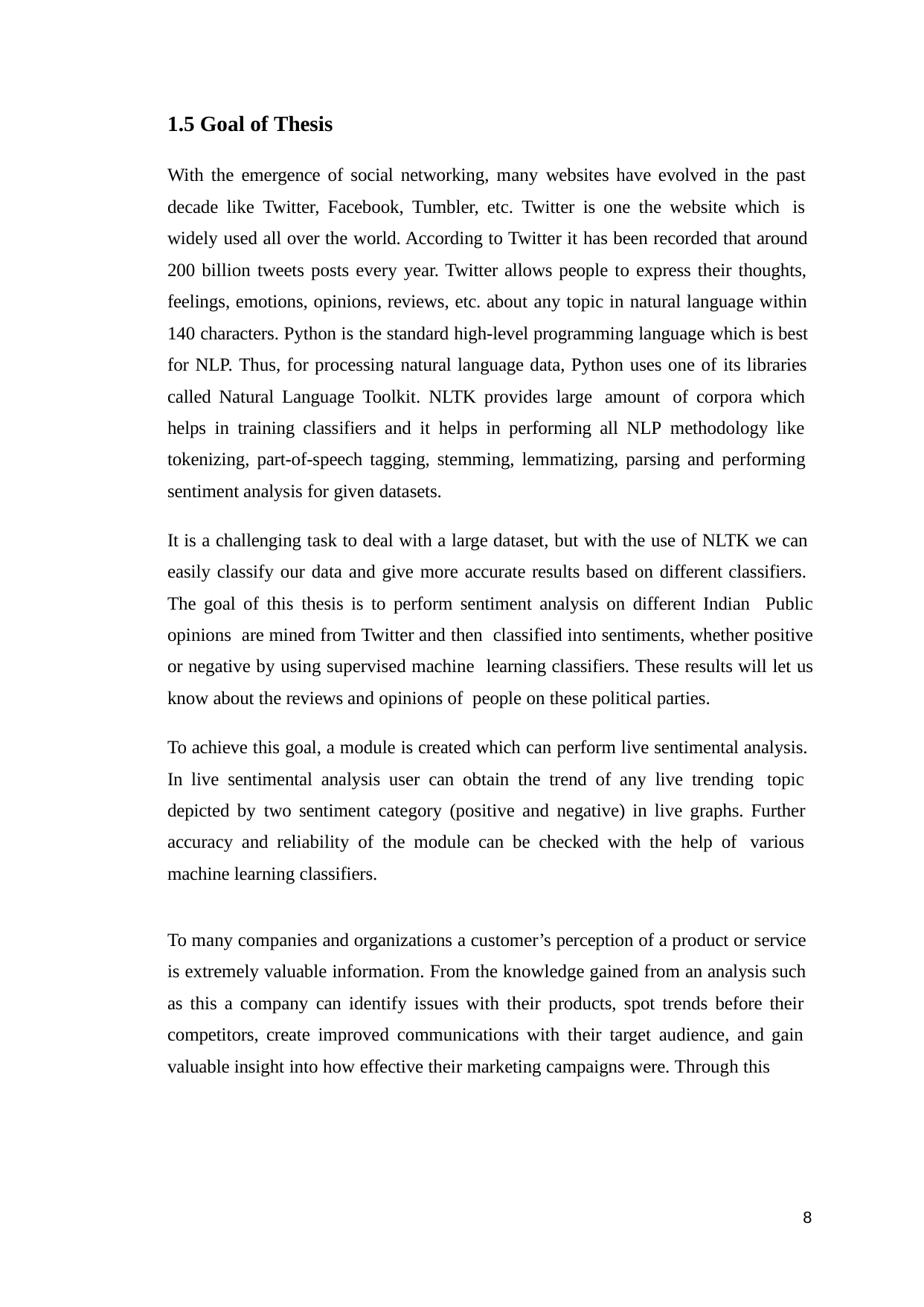

1.5 Goal of Thesis
With the emergence of social networking, many websites have evolved in the past  decade like Twitter, Facebook, Tumbler, etc. Twitter is one the website which is  widely used all over the world. According to Twitter it has been recorded that around  200 billion tweets posts every year. Twitter allows people to express their thoughts,  feelings, emotions, opinions, reviews, etc. about any topic in natural language within  140 characters. Python is the standard high-level programming language which is best  for NLP. Thus, for processing natural language data, Python uses one of its libraries  called Natural Language Toolkit. NLTK provides large amount of corpora which  helps in training classifiers and it helps in performing all NLP methodology like  tokenizing, part-of-speech tagging, stemming, lemmatizing, parsing and performing  sentiment analysis for given datasets.
It is a challenging task to deal with a large dataset, but with the use of NLTK we can  easily classify our data and give more accurate results based on different classifiers.  The goal of this thesis is to perform sentiment analysis on different Indian  Public opinions  are mined from Twitter and then  classified into sentiments, whether positive or negative by using supervised machine  learning classifiers. These results will let us know about the reviews and opinions of  people on these political parties.
To achieve this goal, a module is created which can perform live sentimental analysis.  In live sentimental analysis user can obtain the trend of any live trending topic  depicted by two sentiment category (positive and negative) in live graphs. Further  accuracy and reliability of the module can be checked with the help of various  machine learning classifiers.

To many companies and organizations a customer’s perception of a product or service  is extremely valuable information. From the knowledge gained from an analysis such  as this a company can identify issues with their products, spot trends before their  competitors, create improved communications with their target audience, and gain  valuable insight into how effective their marketing campaigns were. Through this
8